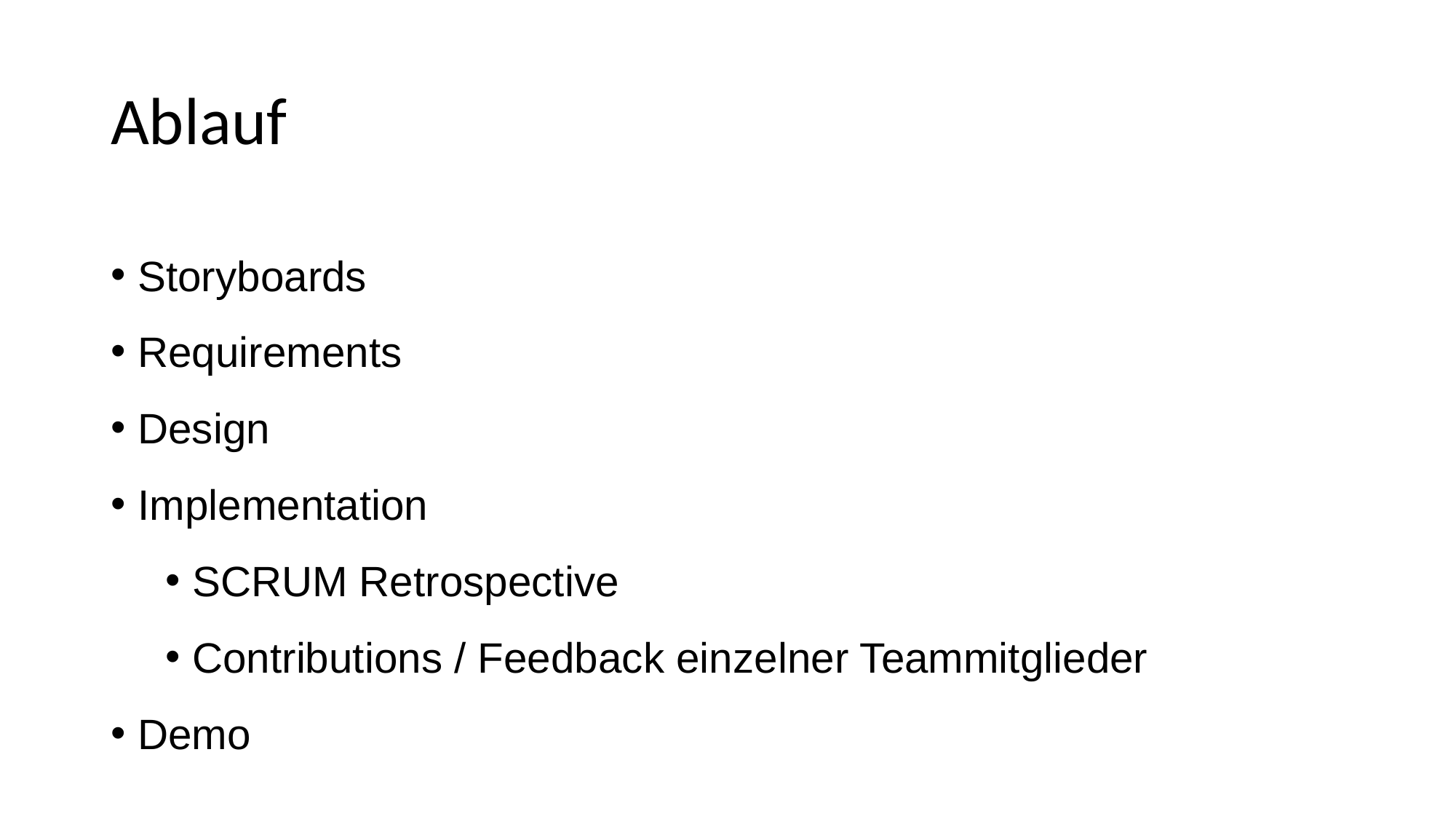

Ablauf
Storyboards
Requirements
Design
Implementation
SCRUM Retrospective
Contributions / Feedback einzelner Teammitglieder
Demo